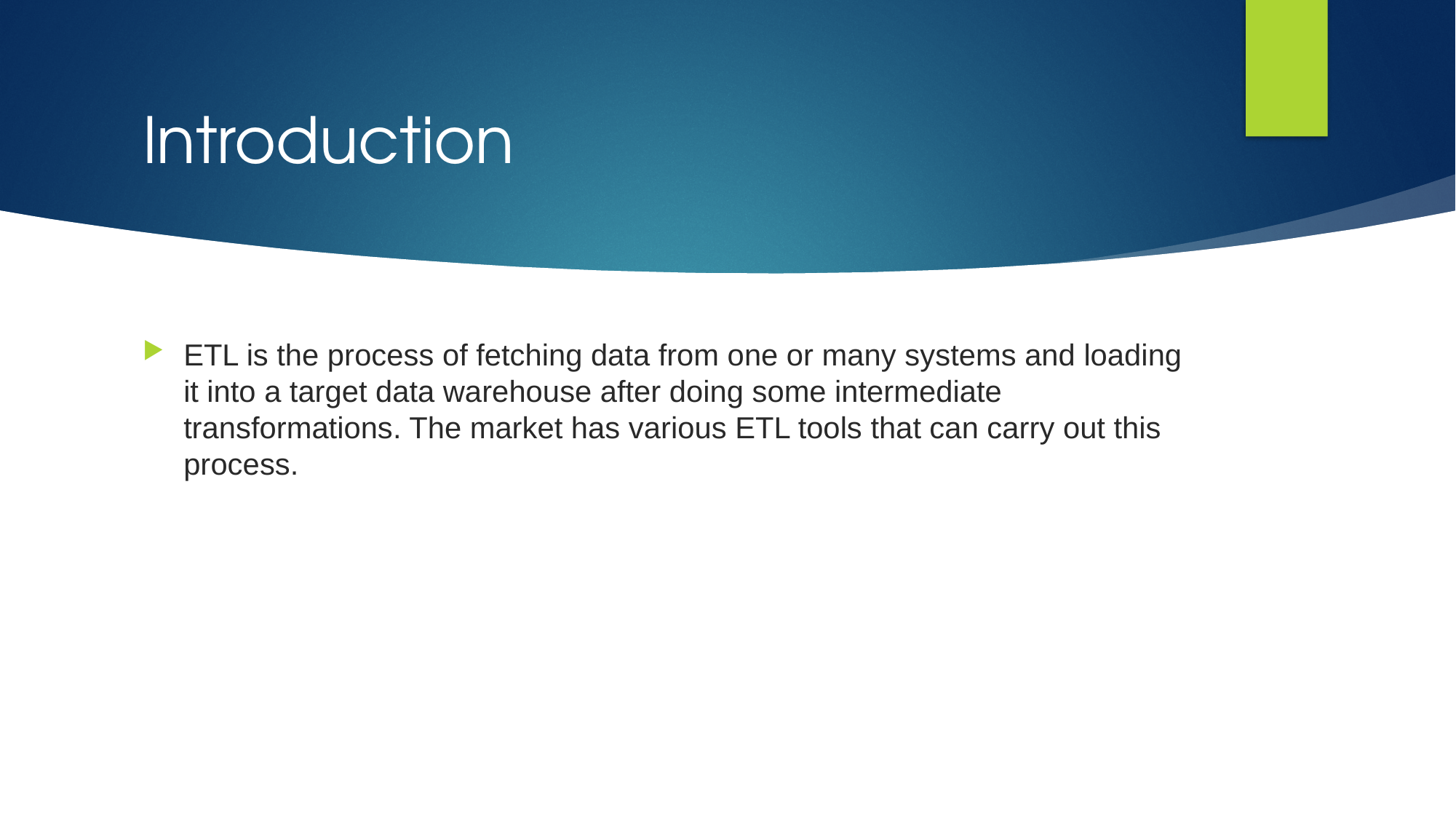

# Introduction

ETL is the process of fetching data from one or many systems and loading it into a target data warehouse after doing some intermediate transformations. The market has various ETL tools that can carry out this process.